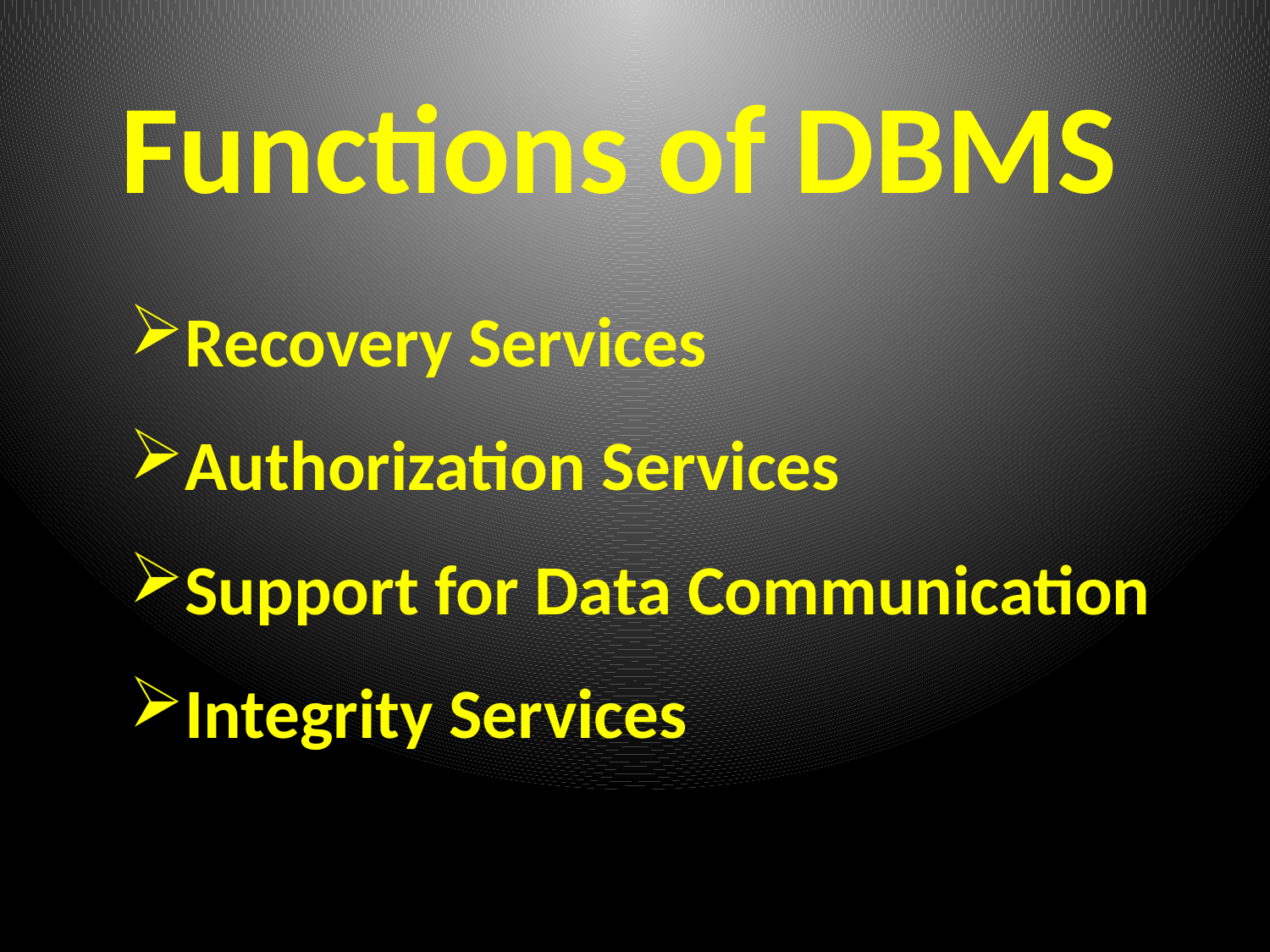

Functions of DBMS
Recovery Services
Authorization Services
Support for Data Communication
Integrity Services